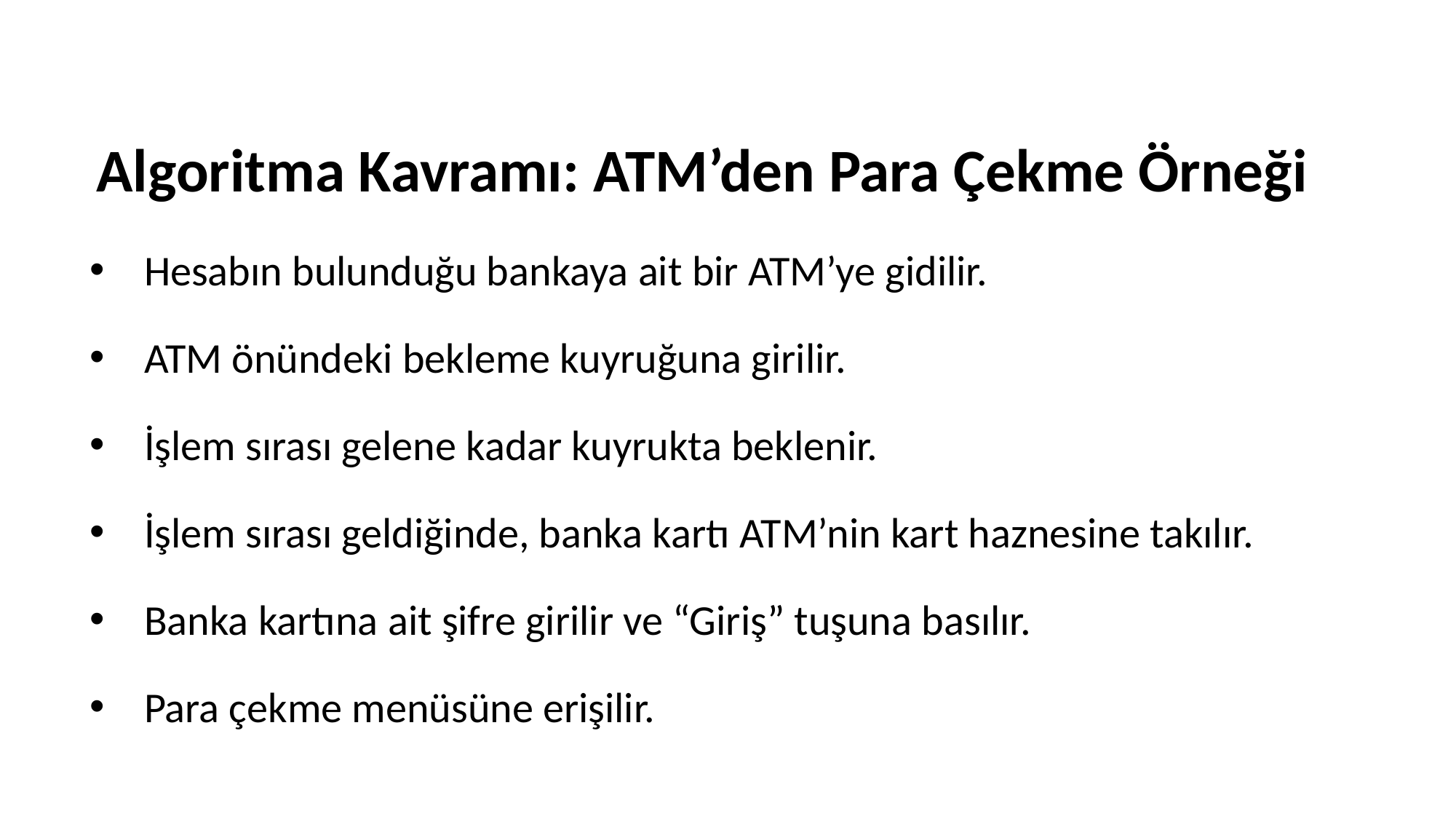

Algoritma Kavramı: ATM’den Para Çekme Örneği
Hesabın bulunduğu bankaya ait bir ATM’ye gidilir.

ATM önündeki bekleme kuyruğuna girilir.

İşlem sırası gelene kadar kuyrukta beklenir.

İşlem sırası geldiğinde, banka kartı ATM’nin kart haznesine takılır.

Banka kartına ait şifre girilir ve “Giriş” tuşuna basılır.

Para çekme menüsüne erişilir.